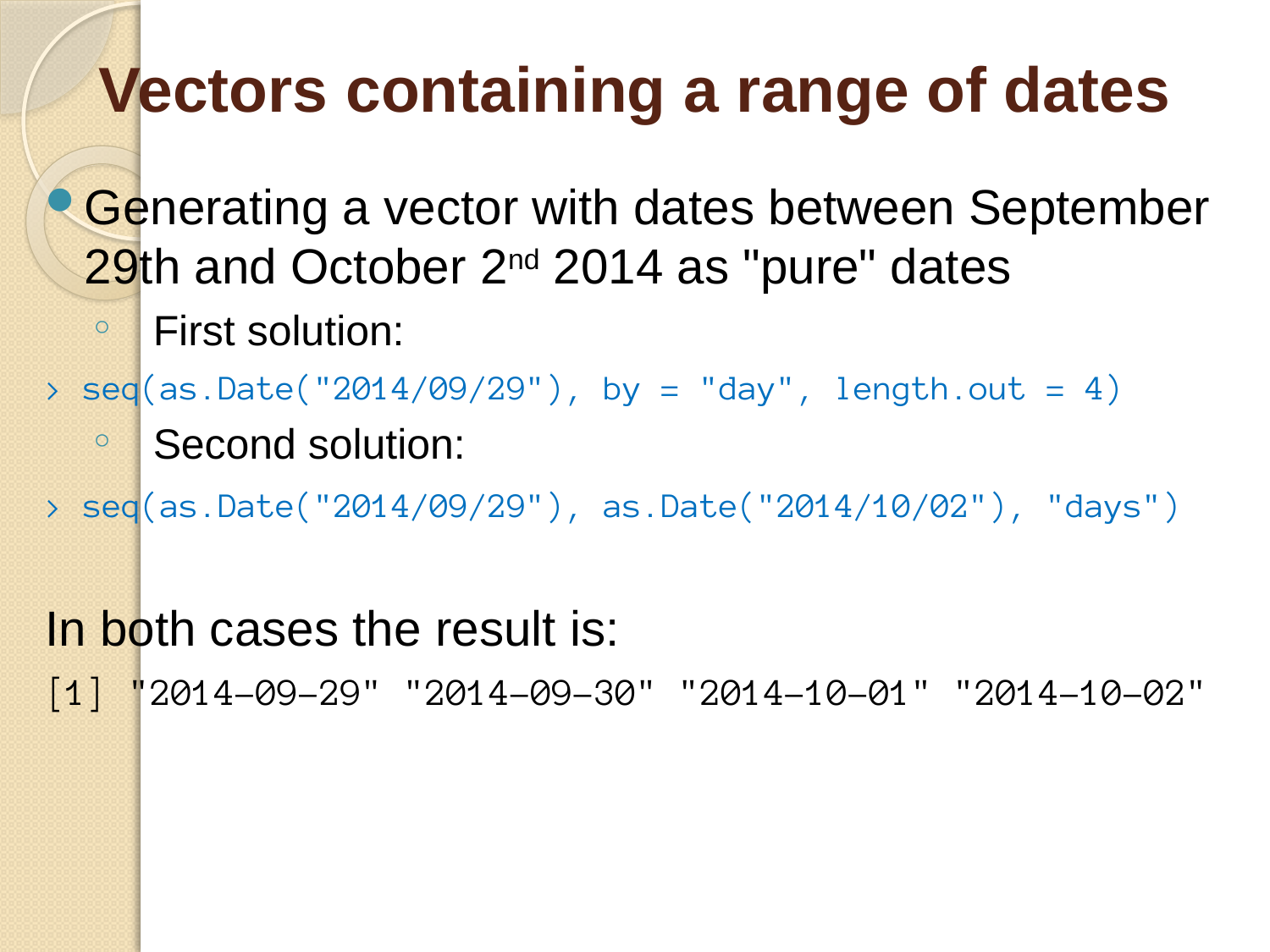

# Vectors containing a range of dates
Generating a vector with dates between September 29th and October 2nd 2014 as "pure" dates
First solution:
> seq(as.Date("2014/09/29"), by = "day", length.out = 4)
Second solution:
> seq(as.Date("2014/09/29"), as.Date("2014/10/02"), "days")

In both cases the result is:
[1] "2014-09-29" "2014-09-30" "2014-10-01" "2014-10-02"